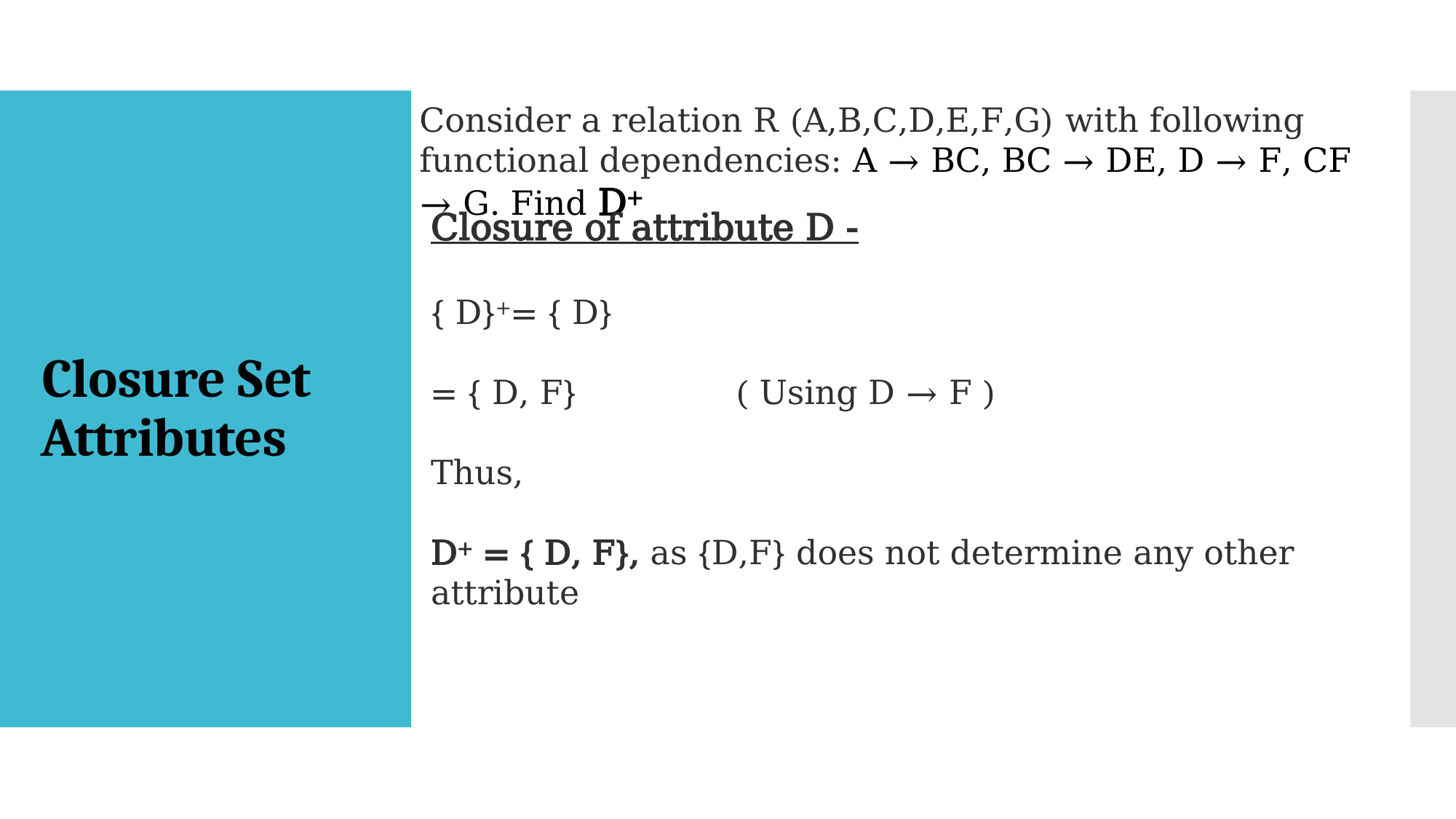

Consider a relation R (A,B,C,D,E,F,G) with following functional dependencies: A → BC, BC → DE, D → F, CF → G. Find D+
# Closure Set Attributes
Closure of attribute D -

{ D}+= { D}

= { D, F}               ( Using D → F )

Thus,

D+ = { D, F}, as {D,F} does not determine any other attribute